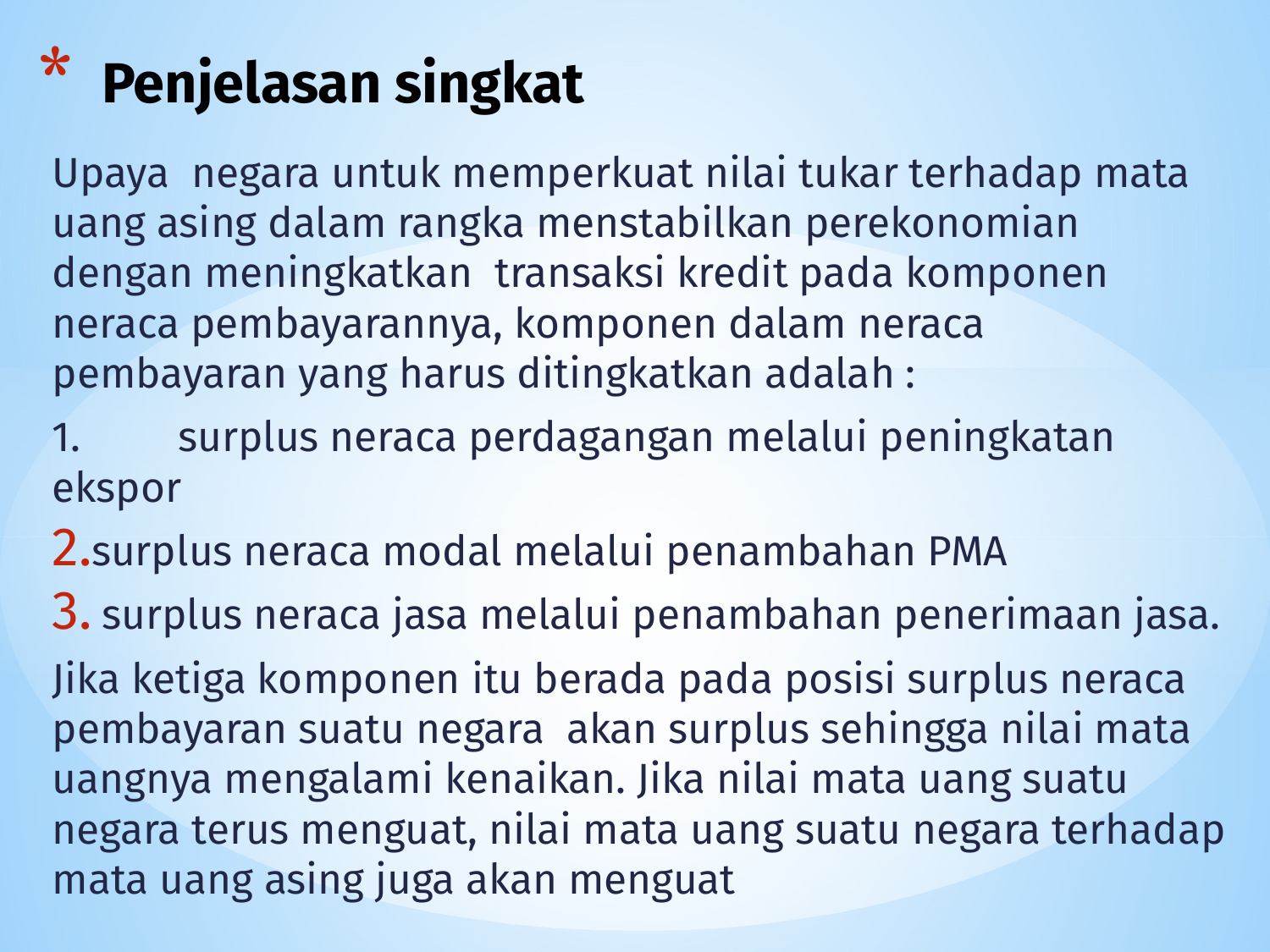

# Penjelasan singkat
Upaya  negara untuk memperkuat nilai tukar terhadap mata uang asing dalam rangka menstabilkan perekonomian dengan meningkatkan  transaksi kredit pada komponen neraca pembayarannya, komponen dalam neraca pembayaran yang harus ditingkatkan adalah :
1.	surplus neraca perdagangan melalui peningkatan 	ekspor
surplus neraca modal melalui penambahan PMA
	surplus neraca jasa melalui penambahan penerimaan jasa.
Jika ketiga komponen itu berada pada posisi surplus neraca pembayaran suatu negara  akan surplus sehingga nilai mata uangnya mengalami kenaikan. Jika nilai mata uang suatu negara terus menguat, nilai mata uang suatu negara terhadap mata uang asing juga akan menguat